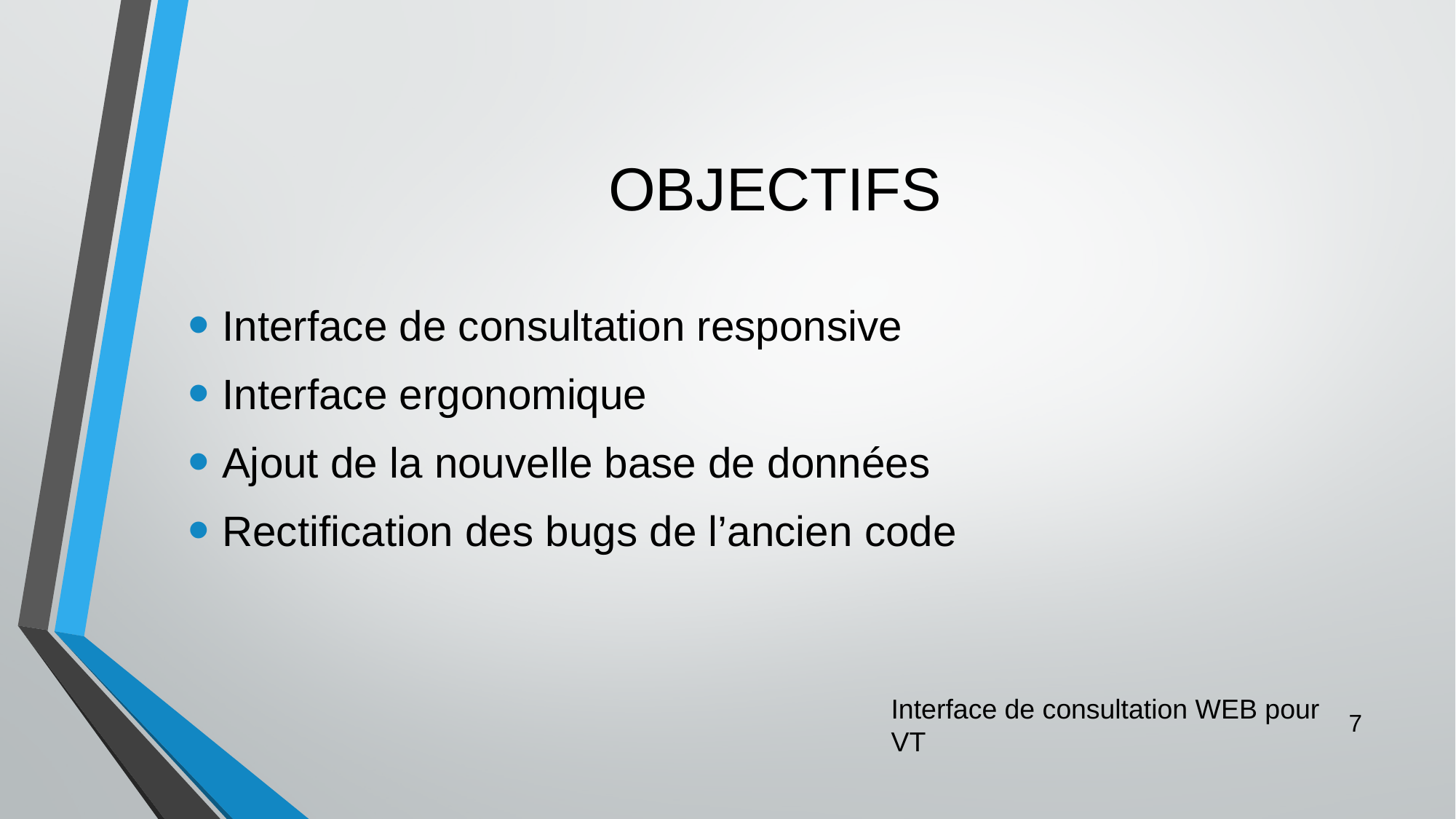

# OBJECTIFS
Interface de consultation responsive
Interface ergonomique
Ajout de la nouvelle base de données
Rectification des bugs de l’ancien code
7
Interface de consultation WEB pour VT